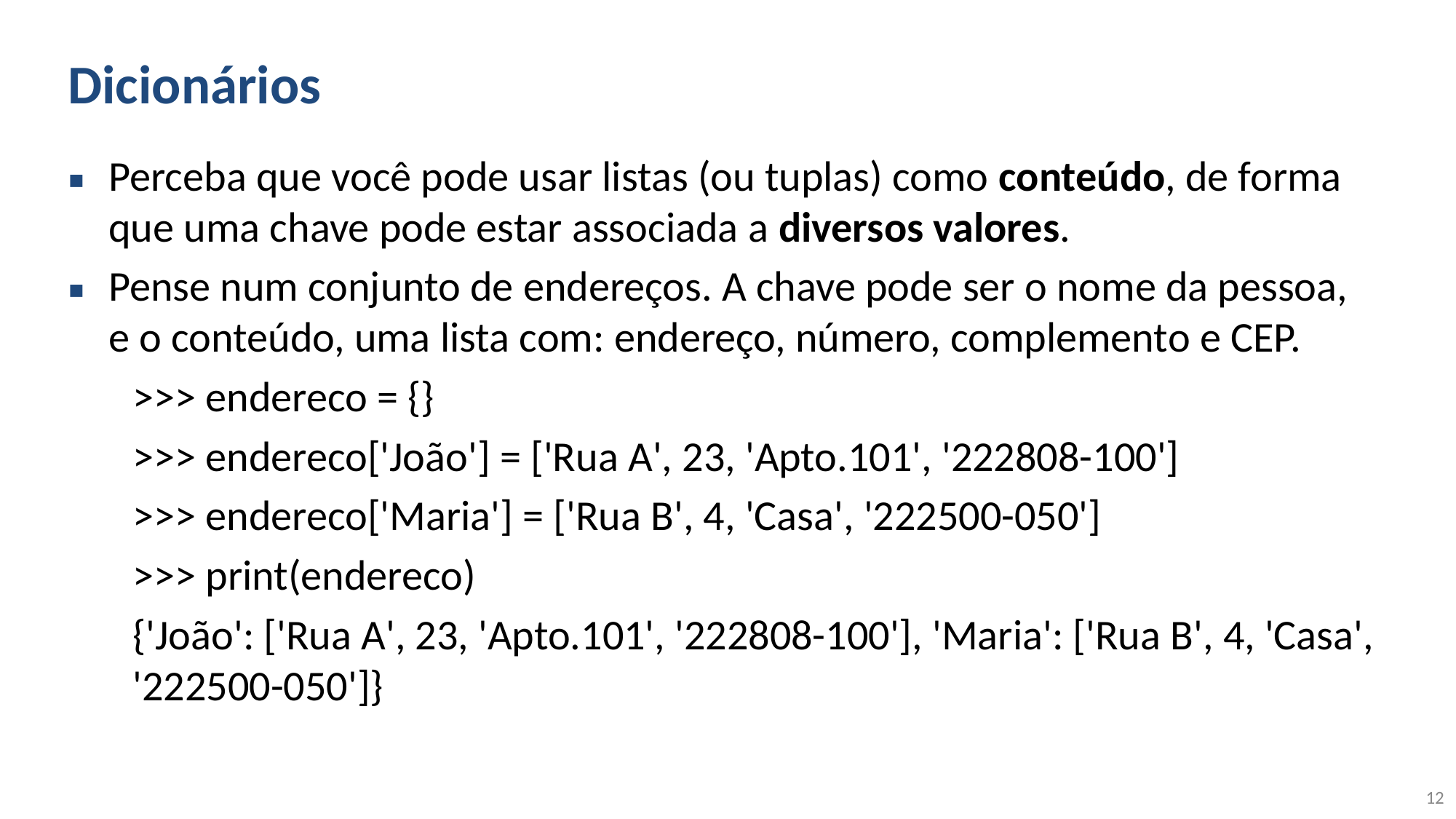

# Dicionários
Perceba que você pode usar listas (ou tuplas) como conteúdo, de forma que uma chave pode estar associada a diversos valores.
Pense num conjunto de endereços. A chave pode ser o nome da pessoa, e o conteúdo, uma lista com: endereço, número, complemento e CEP.
>>> endereco = {}
>>> endereco['João'] = ['Rua A', 23, 'Apto.101', '222808-100']
>>> endereco['Maria'] = ['Rua B', 4, 'Casa', '222500-050']
>>> print(endereco)
{'João': ['Rua A', 23, 'Apto.101', '222808-100'], 'Maria': ['Rua B', 4, 'Casa', '222500-050']}

12